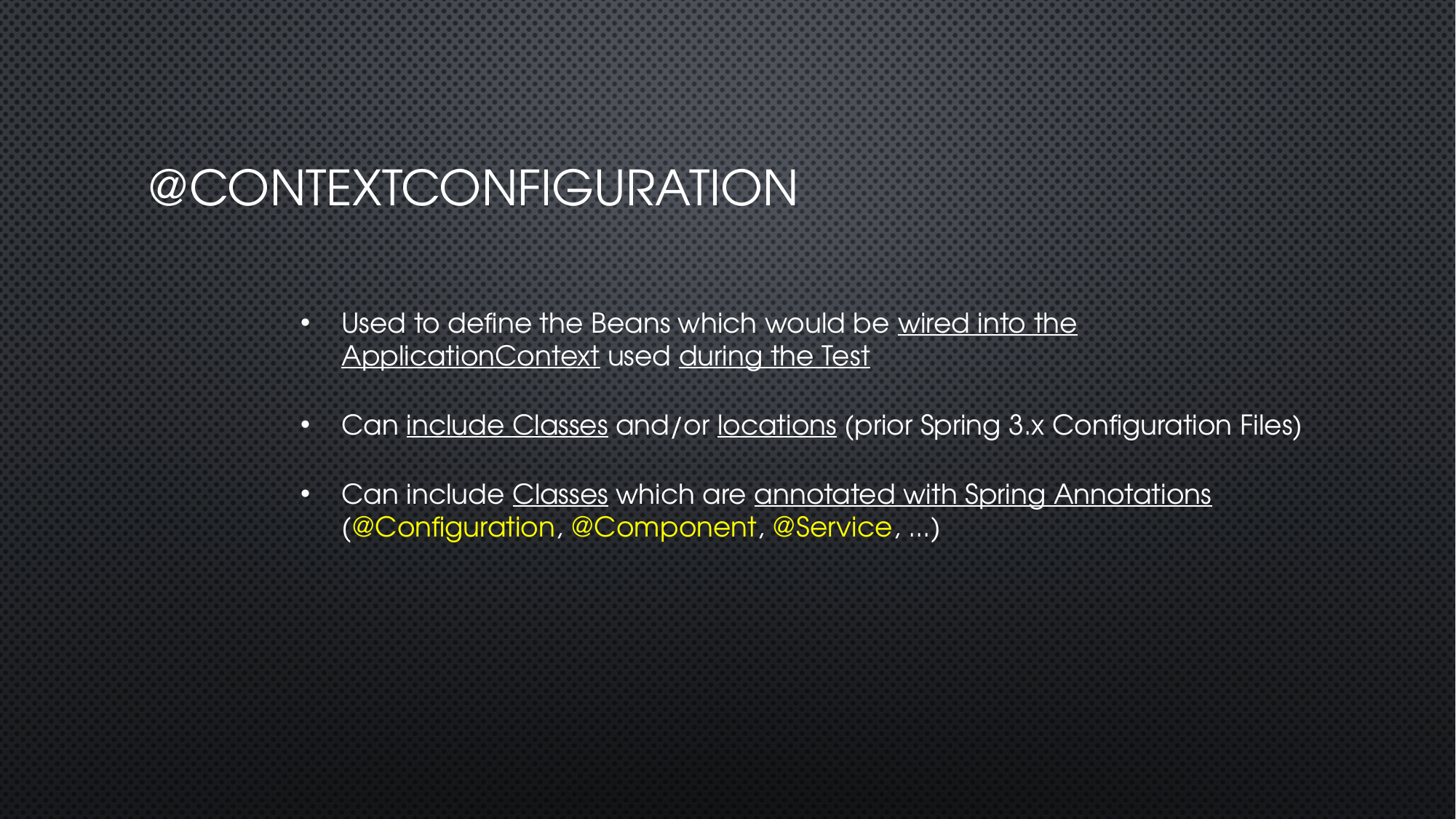

# @Contextconfiguration
Used to define the Beans which would be wired into the
ApplicationContext used during the Test
Can include Classes and/or locations (prior Spring 3.x Configuration Files)
Can include Classes which are annotated with Spring Annotations
(@Configuration, @Component, @Service, ...)